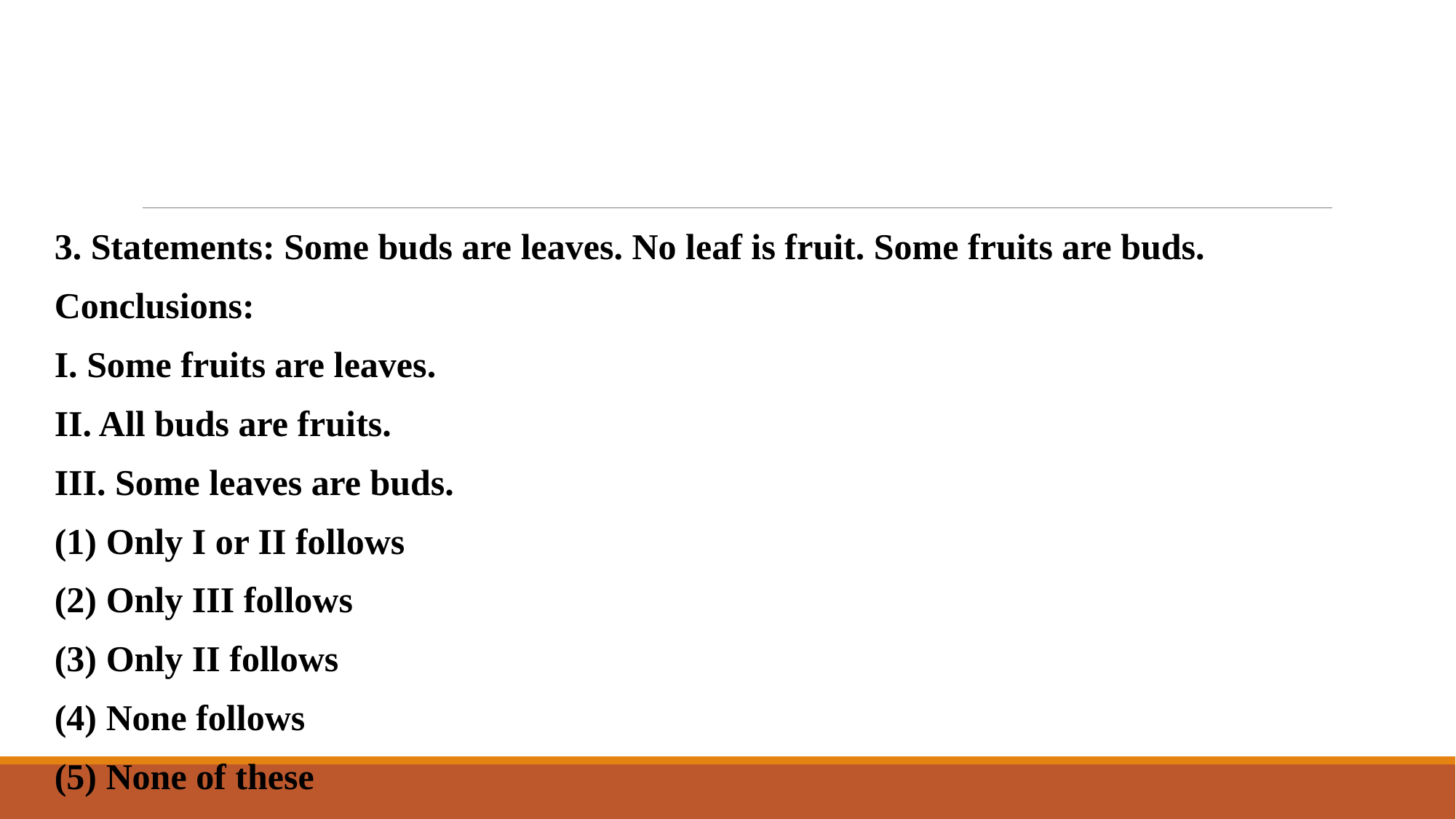

#
3. Statements: Some buds are leaves. No leaf is fruit. Some fruits are buds.
Conclusions:
I. Some fruits are leaves.
II. All buds are fruits.
III. Some leaves are buds.
(1) Only I or II follows
(2) Only III follows
(3) Only II follows
(4) None follows
(5) None of these